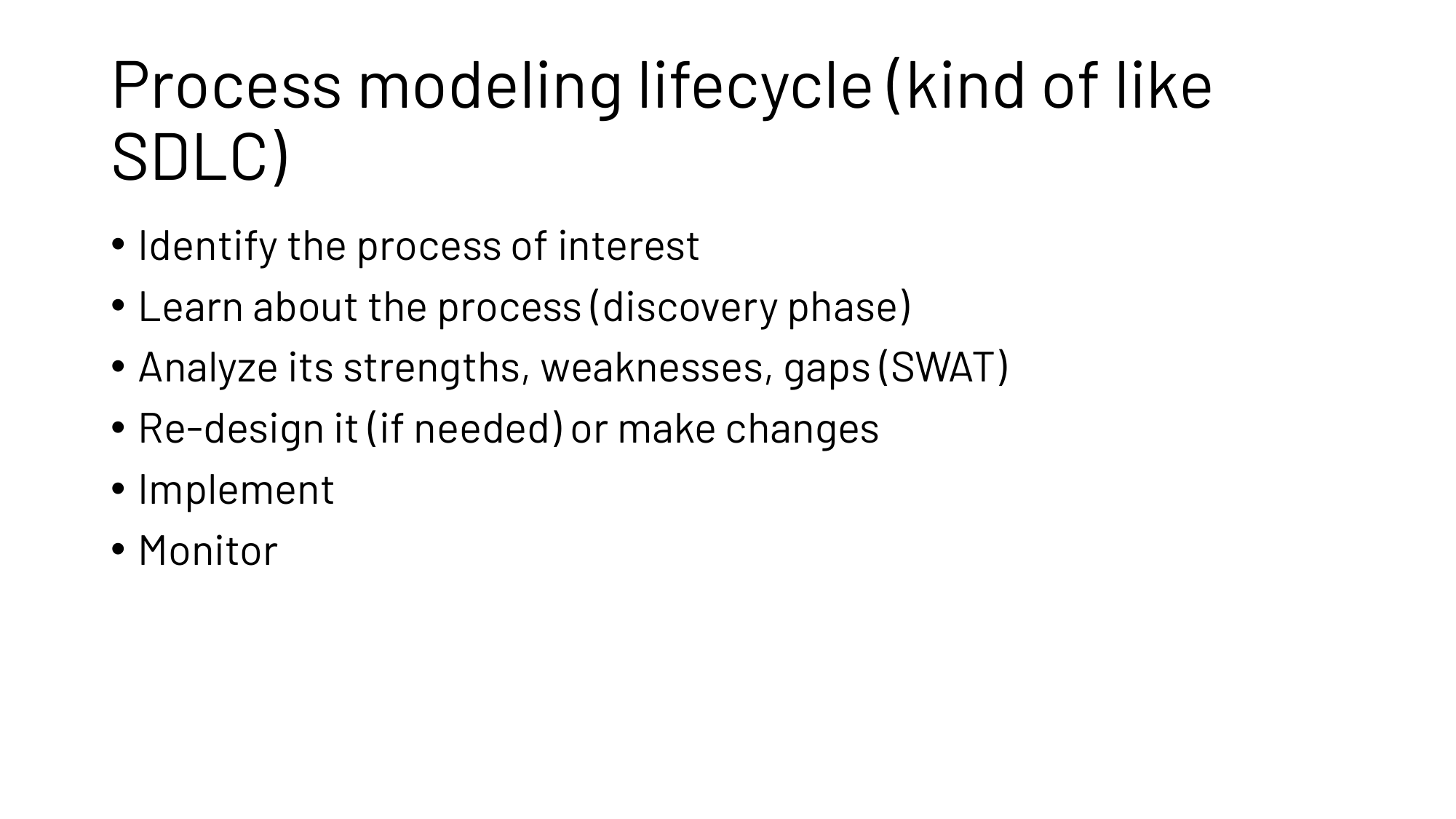

# Process modeling lifecycle (kind of like SDLC)
Identify the process of interest
Learn about the process (discovery phase)
Analyze its strengths, weaknesses, gaps (SWAT)
Re-design it (if needed) or make changes
Implement
Monitor